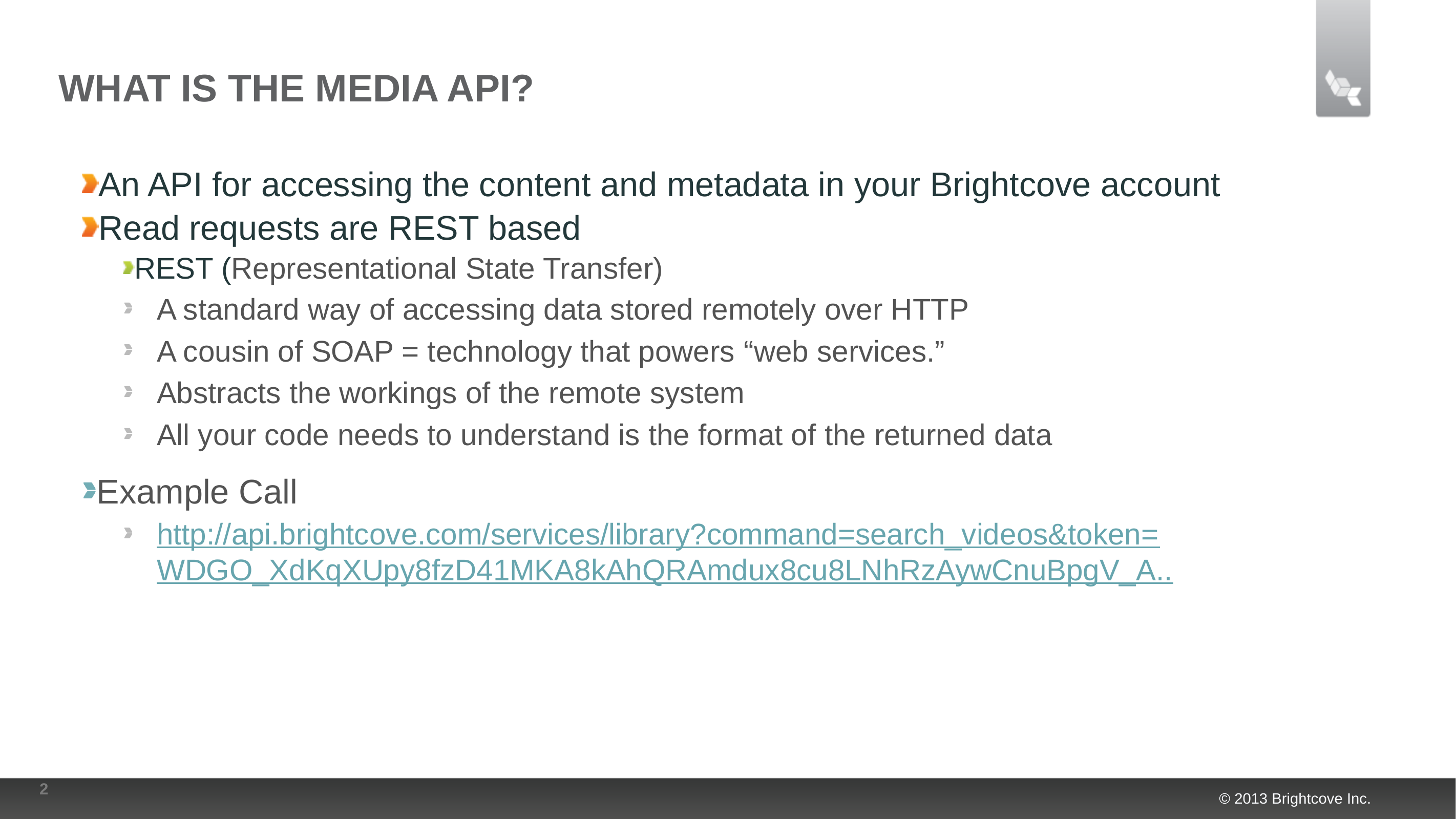

# What is the Media API?
An API for accessing the content and metadata in your Brightcove account
Read requests are REST based
REST (Representational State Transfer)
A standard way of accessing data stored remotely over HTTP
A cousin of SOAP = technology that powers “web services.”
Abstracts the workings of the remote system
All your code needs to understand is the format of the returned data
Example Call
http://api.brightcove.com/services/library?command=search_videos&token=WDGO_XdKqXUpy8fzD41MKA8kAhQRAmdux8cu8LNhRzAywCnuBpgV_A..

2